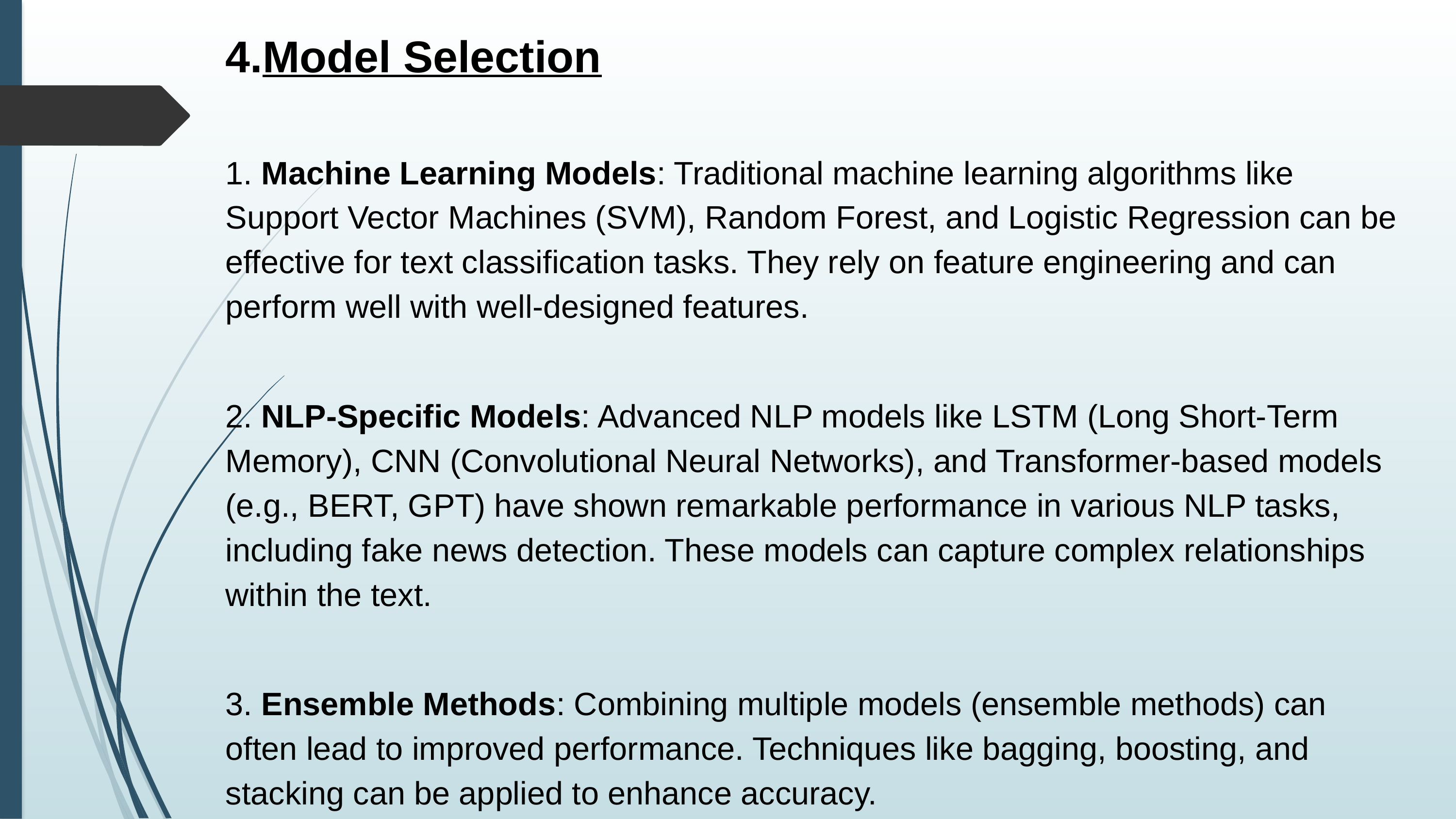

4.Model Selection

1. Machine Learning Models: Traditional machine learning algorithms like Support Vector Machines (SVM), Random Forest, and Logistic Regression can be effective for text classification tasks. They rely on feature engineering and can perform well with well-designed features.

2. NLP-Specific Models: Advanced NLP models like LSTM (Long Short-Term Memory), CNN (Convolutional Neural Networks), and Transformer-based models (e.g., BERT, GPT) have shown remarkable performance in various NLP tasks, including fake news detection. These models can capture complex relationships within the text.

3. Ensemble Methods: Combining multiple models (ensemble methods) can often lead to improved performance. Techniques like bagging, boosting, and stacking can be applied to enhance accuracy.